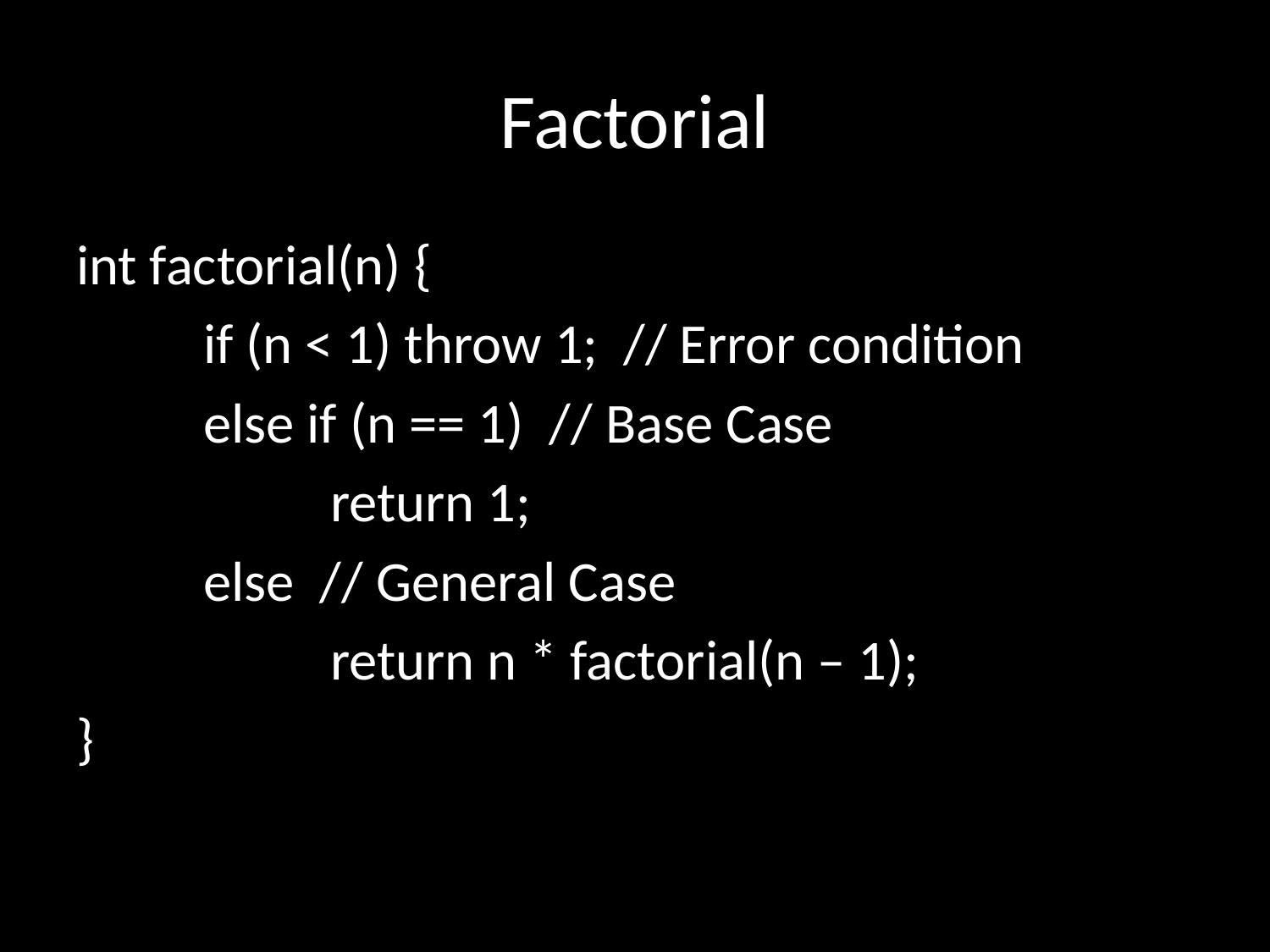

# Factorial
int factorial(n) {
	if (n < 1) throw 1;  // Error condition
	else if (n == 1)  // Base Case
		return 1;
	else  // General Case
		return n * factorial(n – 1);
}